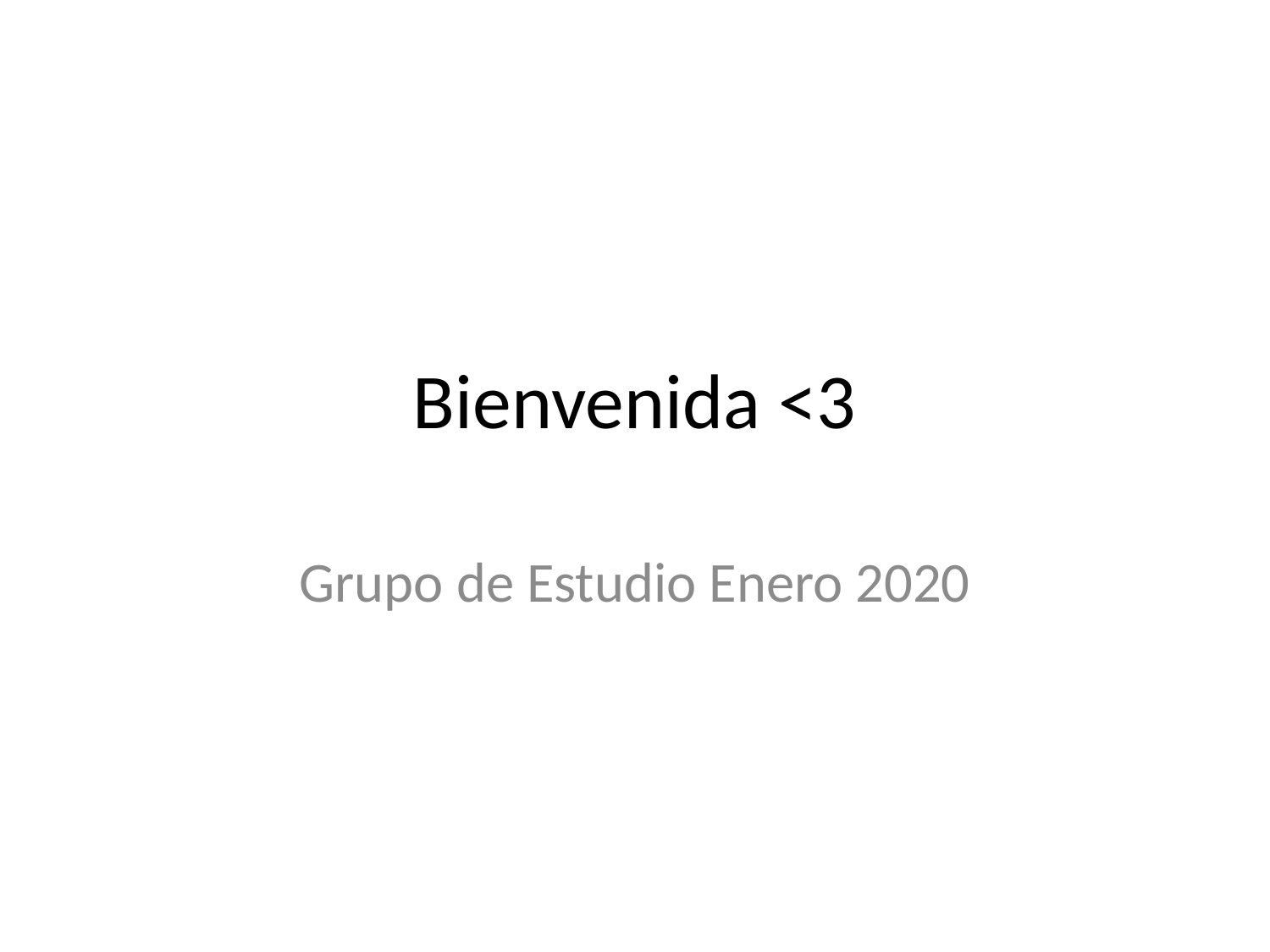

# Bienvenida <3
Grupo de Estudio Enero 2020